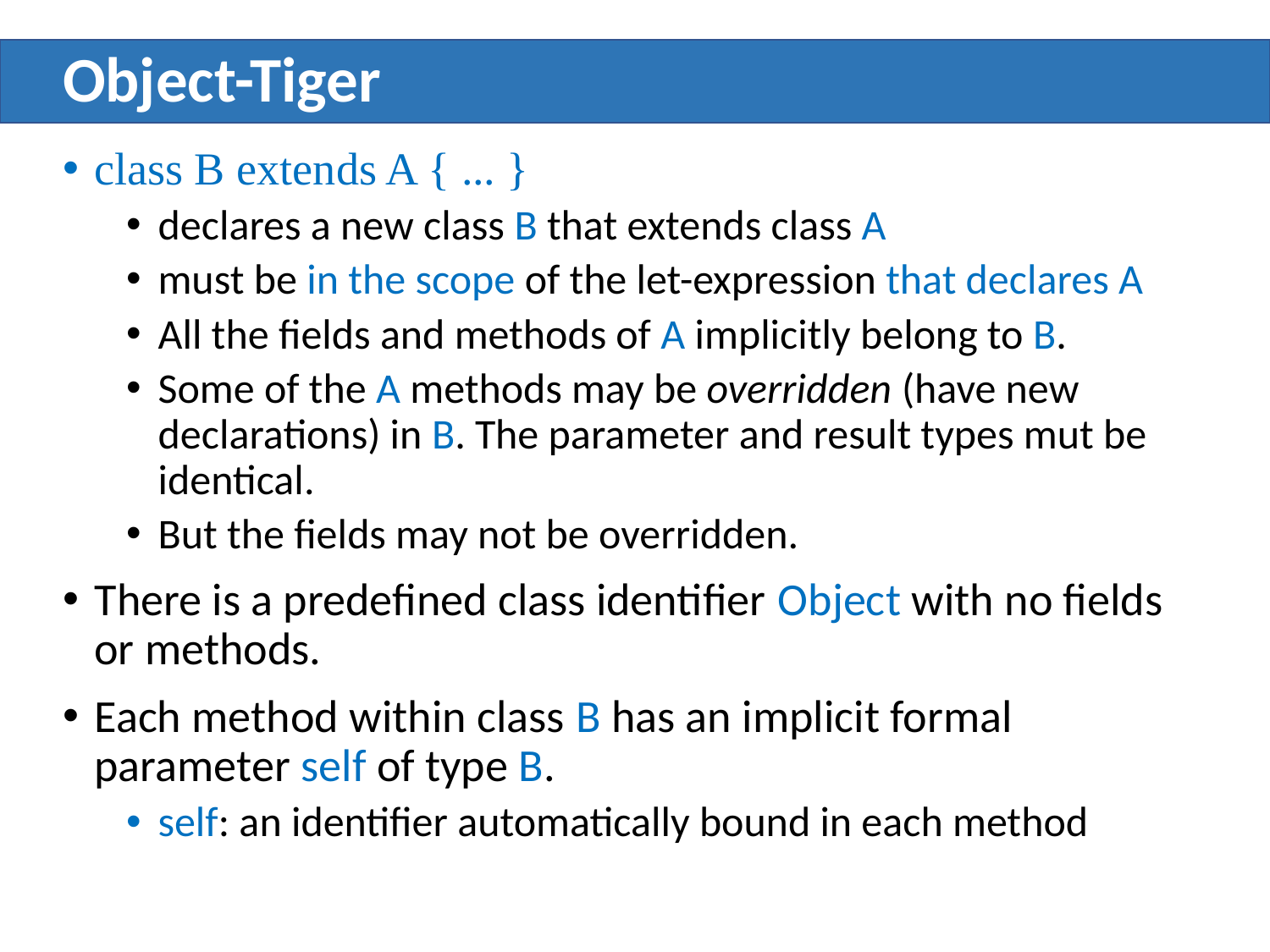

# Object-Tiger
class B extends A { ... }
declares a new class B that extends class A
must be in the scope of the let-expression that declares A
All the fields and methods of A implicitly belong to B.
Some of the A methods may be overridden (have new declarations) in B. The parameter and result types mut be identical.
But the fields may not be overridden.
There is a predefined class identifier Object with no fields or methods.
Each method within class B has an implicit formal parameter self of type B.
self: an identifier automatically bound in each method